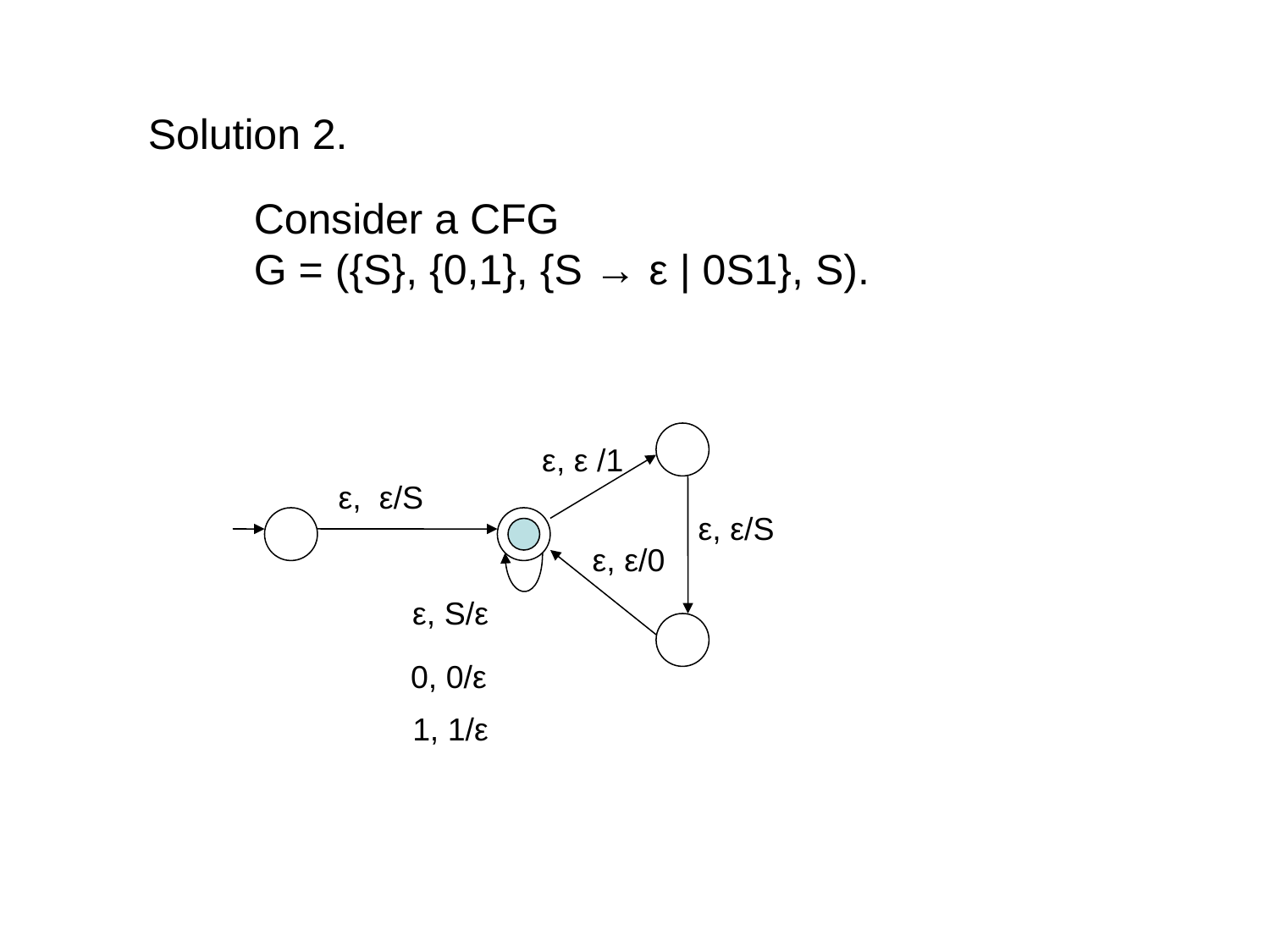

Solution 2.
 Consider a CFG
 G = ({S}, {0,1}, {S → ε | 0S1}, S).

ε, ε /1

ε,  ε/S

ε, ε/S

ε, ε/0

ε, S/ε

 0, 0/ε
1, 1/ε